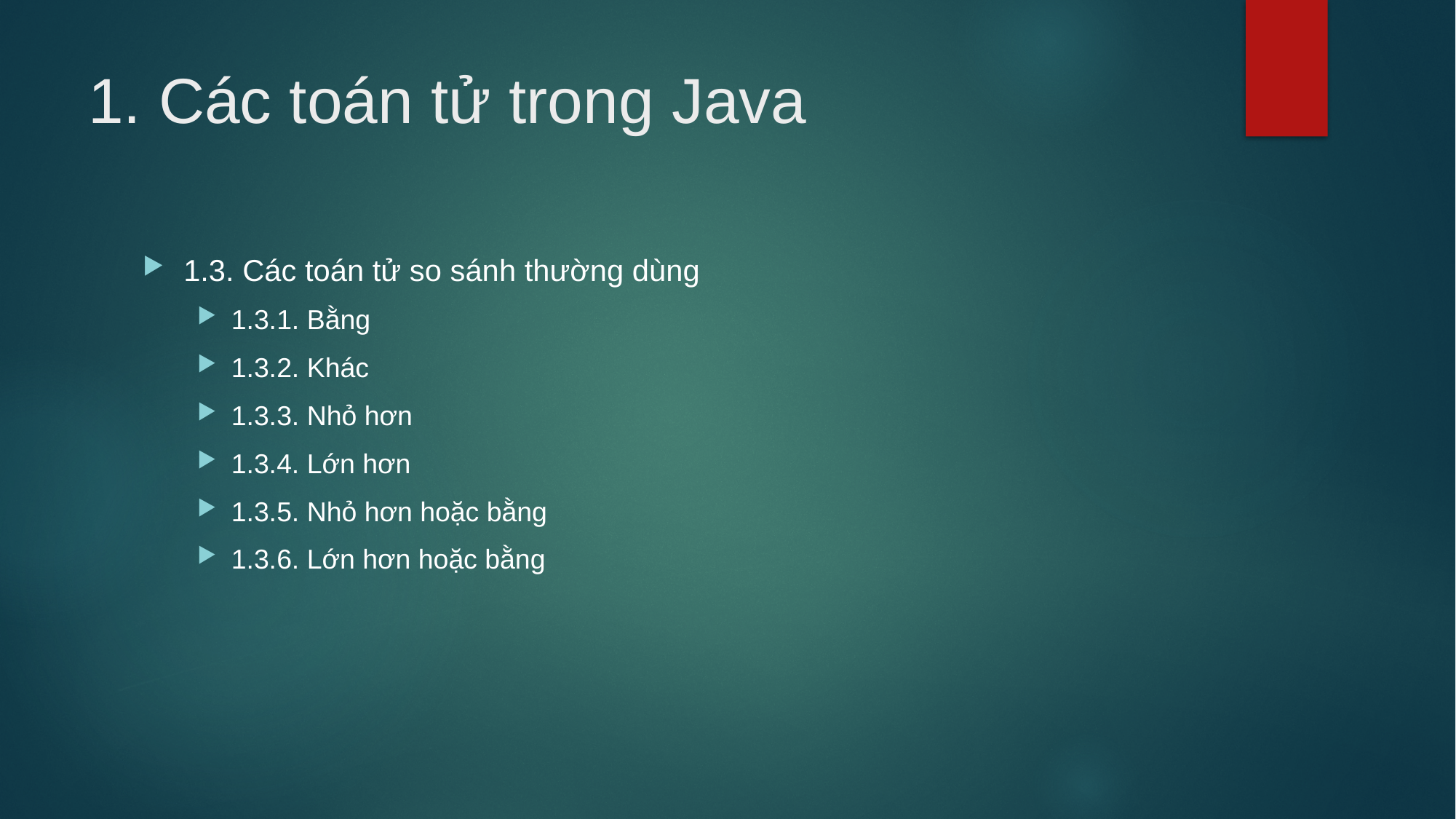

# 1. Các toán tử trong Java
1.3. Các toán tử so sánh thường dùng
1.3.1. Bằng
1.3.2. Khác
1.3.3. Nhỏ hơn
1.3.4. Lớn hơn
1.3.5. Nhỏ hơn hoặc bằng
1.3.6. Lớn hơn hoặc bằng